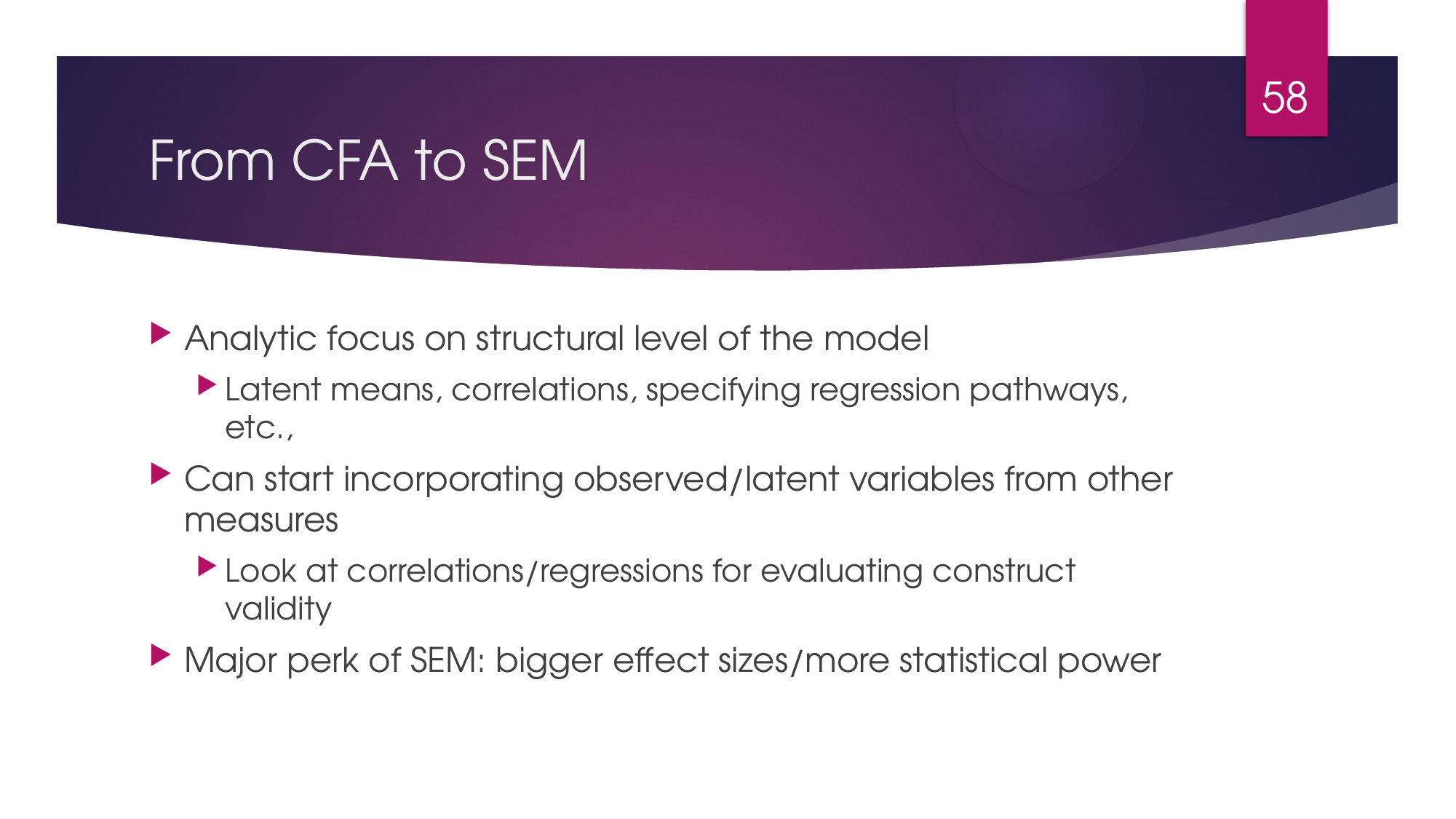

58
# From CFA to SEM
Analytic focus on structural level of the model
Latent means, correlations, specifying regression pathways, etc.,
Can start incorporating observed/latent variables from other measures
Look at correlations/regressions for evaluating construct validity
Major perk of SEM: bigger effect sizes/more statistical power